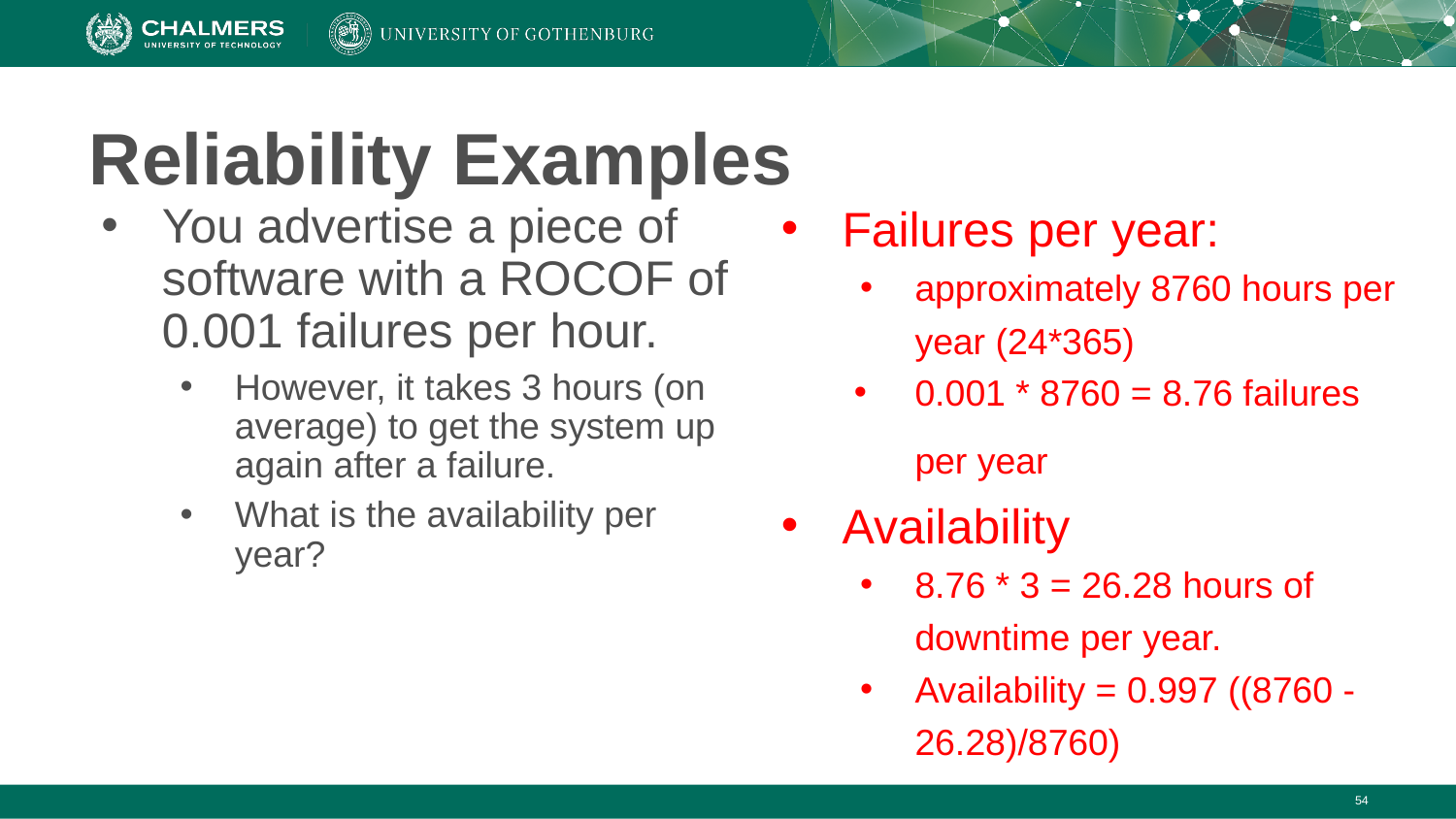

# Reliability Examples
Failures per year:
approximately 8760 hours per year (24*365)
0.001 * 8760 = 8.76 failures per year
Availability
8.76 * 3 = 26.28 hours of downtime per year.
Availability = 0.997 ((8760 - 26.28)/8760)
You advertise a piece of software with a ROCOF of 0.001 failures per hour.
However, it takes 3 hours (on average) to get the system up again after a failure.
What is the availability per year?
54